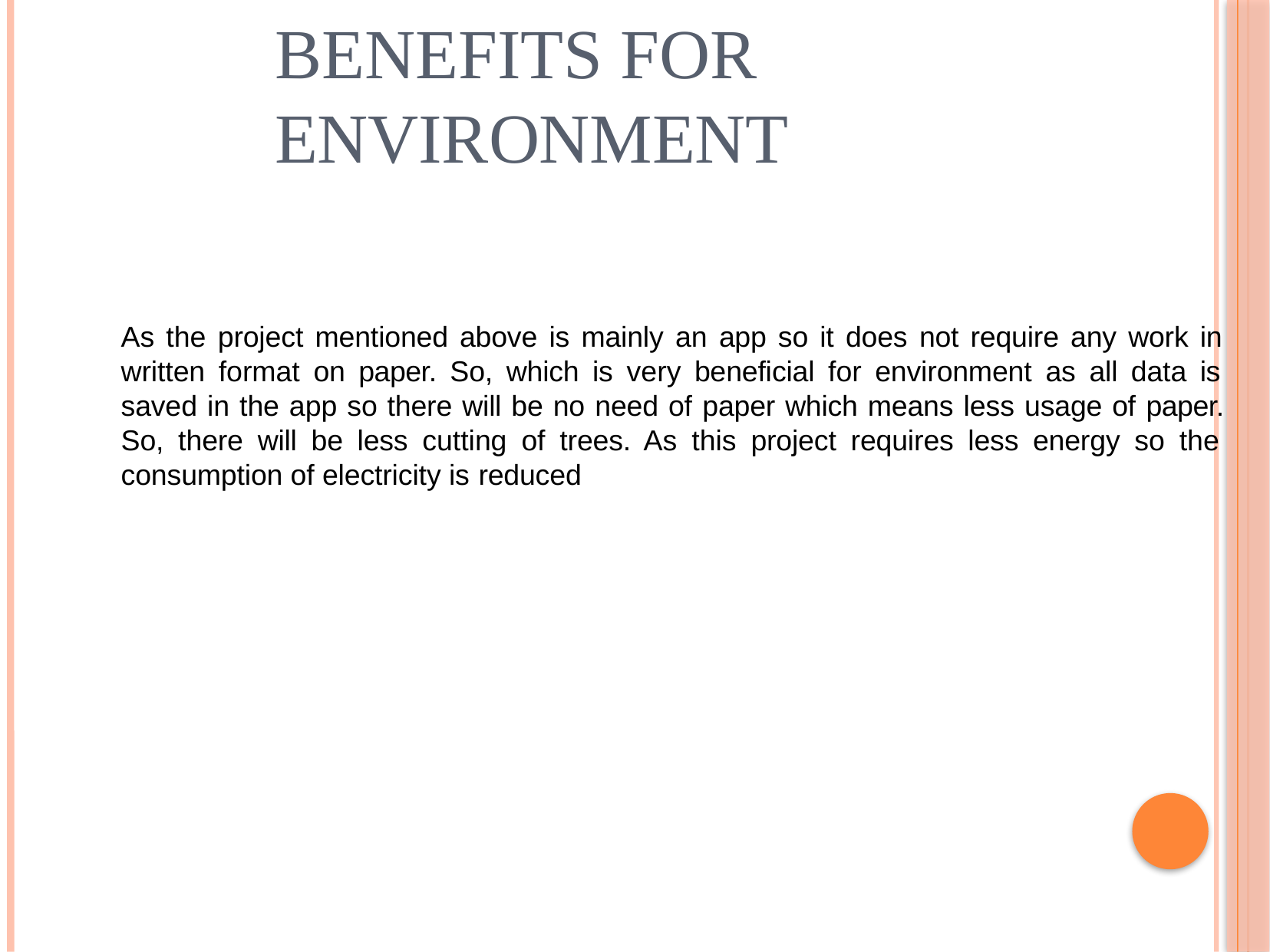

# Benefits for environment
As the project mentioned above is mainly an app so it does not require any work in  written format on paper. So, which is very beneficial for environment as all data is  saved in the app so there will be no need of paper which means less usage of paper.  So, there will be less cutting of trees. As this project requires less energy so the  consumption of electricity is reduced